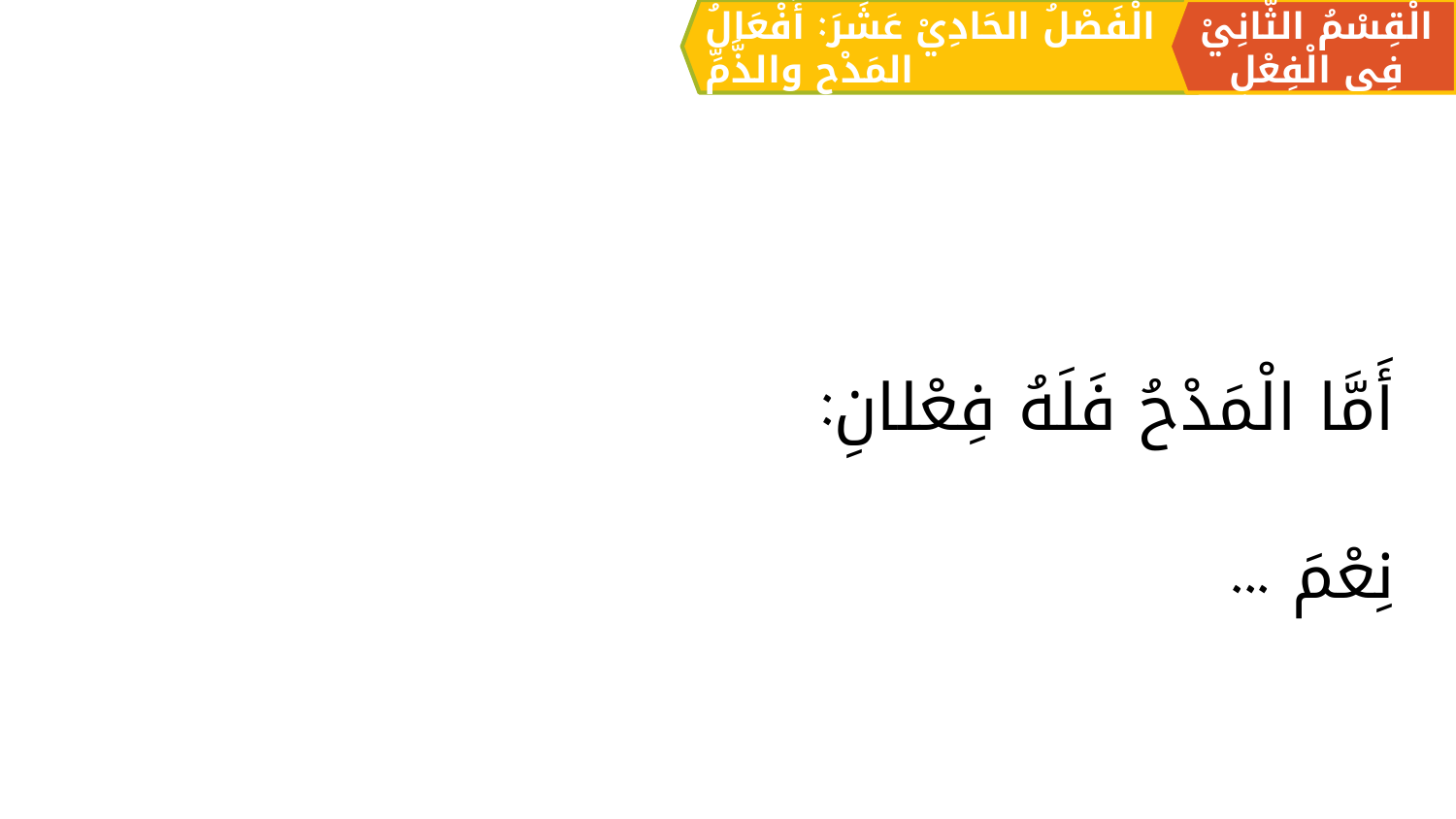

الْقِسْمُ الثَّانِيْ فِي الْفِعْلِ
الْفَصْلُ الحَادِيْ عَشَرَ: أَفْعَالُ المَدْحِ والذَّمِّ
أَمَّا الْمَدْحُ فَلَهُ فِعْلانِ:
نِعْمَ ...